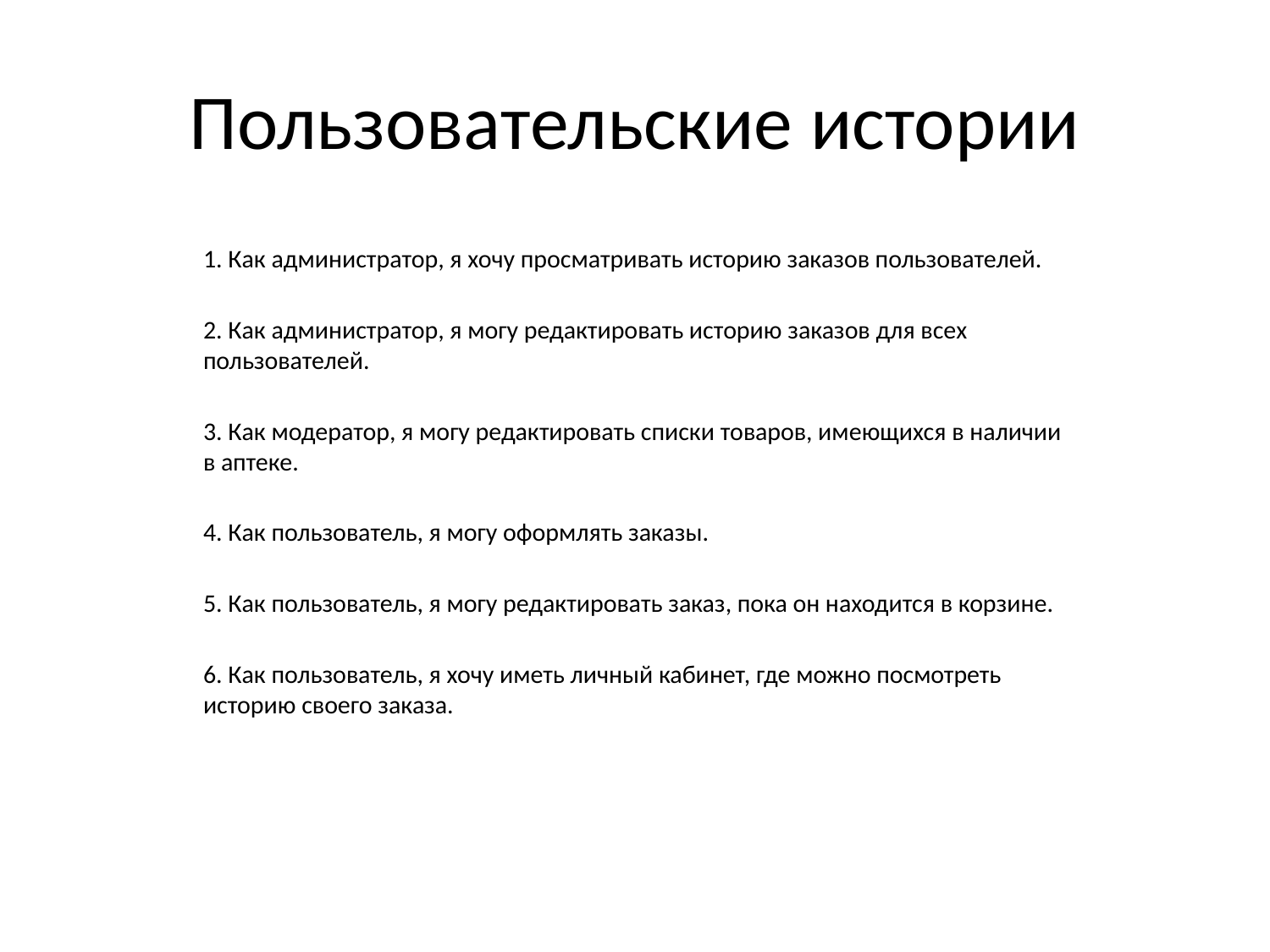

# Пользовательские истории
1. Как администратор, я хочу просматривать историю заказов пользователей.

2. Как администратор, я могу редактировать историю заказов для всех пользователей.

3. Как модератор, я могу редактировать списки товаров, имеющихся в наличии в аптеке.

4. Как пользователь, я могу оформлять заказы.

5. Как пользователь, я могу редактировать заказ, пока он находится в корзине.

6. Как пользователь, я хочу иметь личный кабинет, где можно посмотреть историю своего заказа.